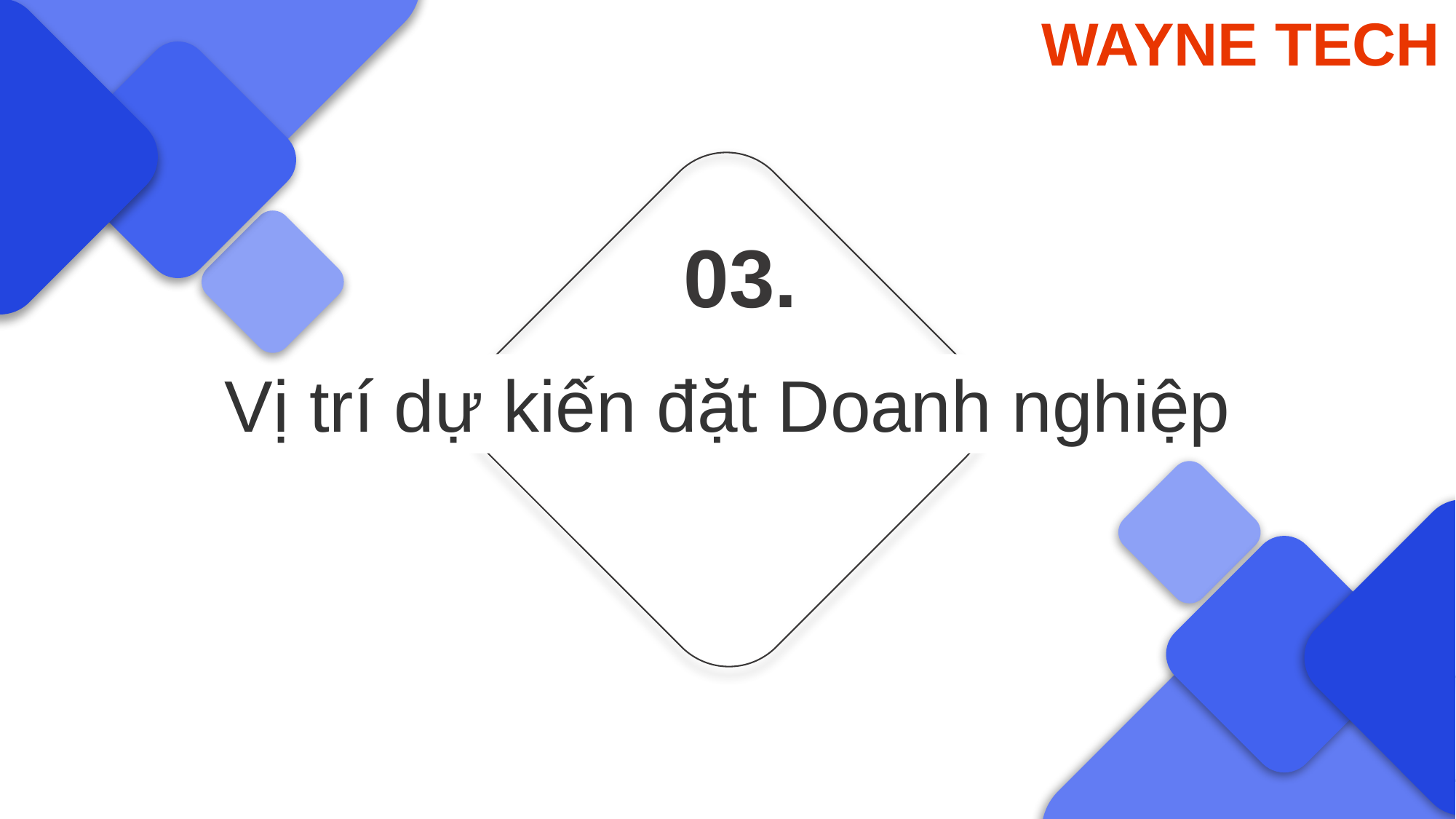

03.
Vị trí dự kiến đặt Doanh nghiệp